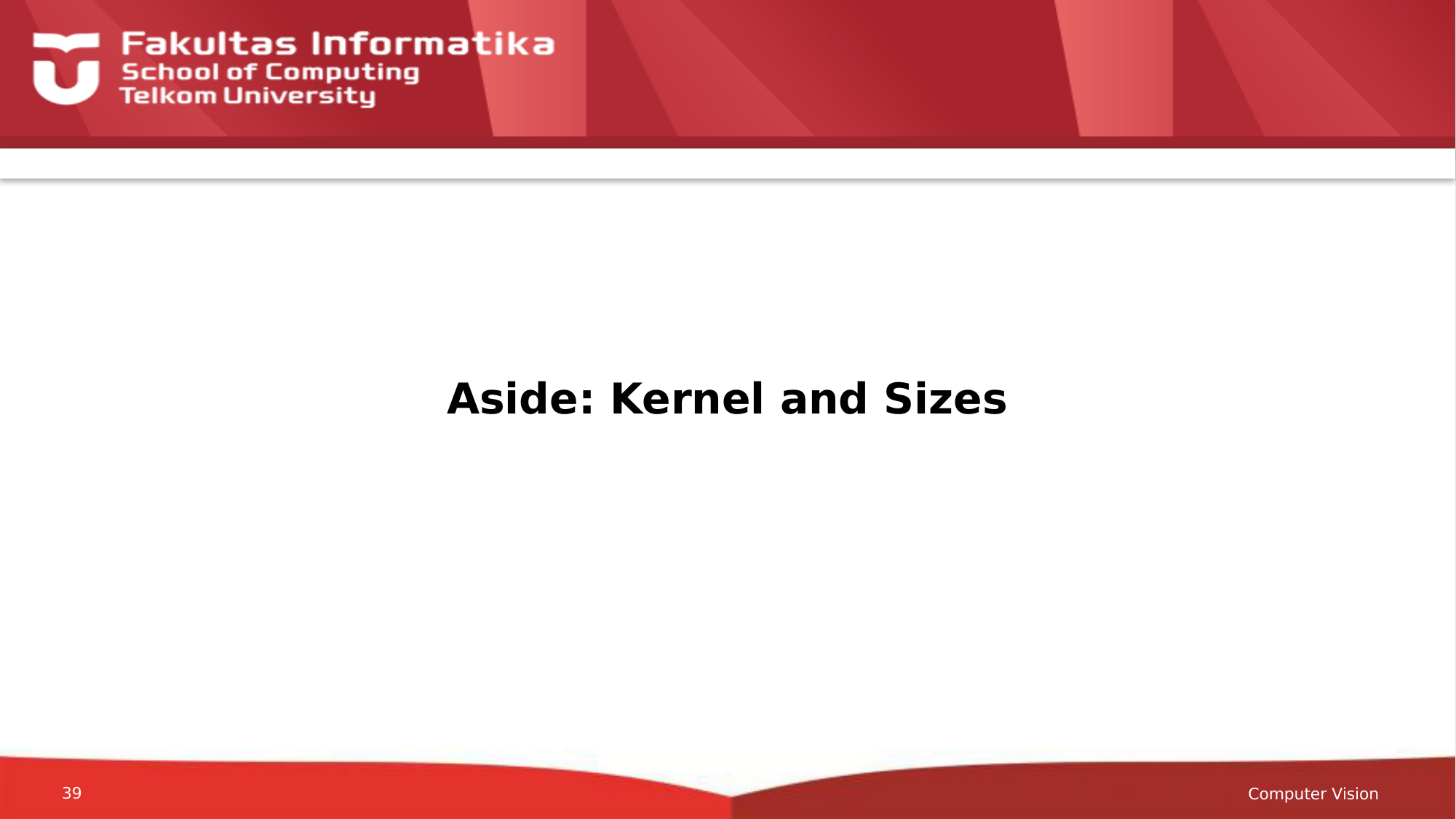

# Aside: Kernel and Sizes
Computer Vision
39